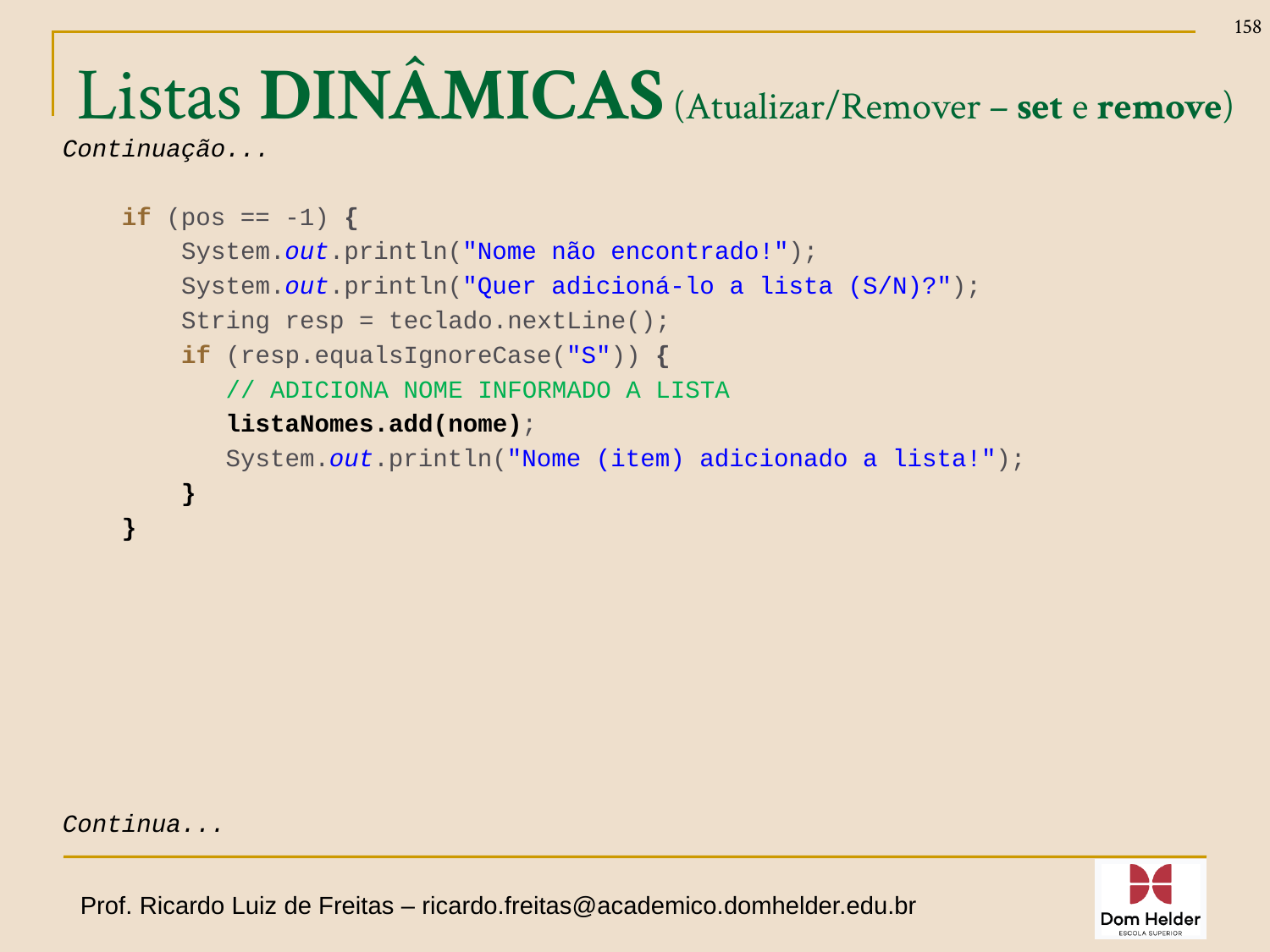

158
# Listas DINÂMICAS (Atualizar/Remover – set e remove)
Continuação...

    if (pos == -1) {
        System.out.println("Nome não encontrado!");
        System.out.println("Quer adicioná-lo a lista (S/N)?");
        String resp = teclado.nextLine();
        if (resp.equalsIgnoreCase("S")) {
           // ADICIONA NOME INFORMADO A LISTA
           listaNomes.add(nome);
           System.out.println("Nome (item) adicionado a lista!");
        }
    }

Continua...